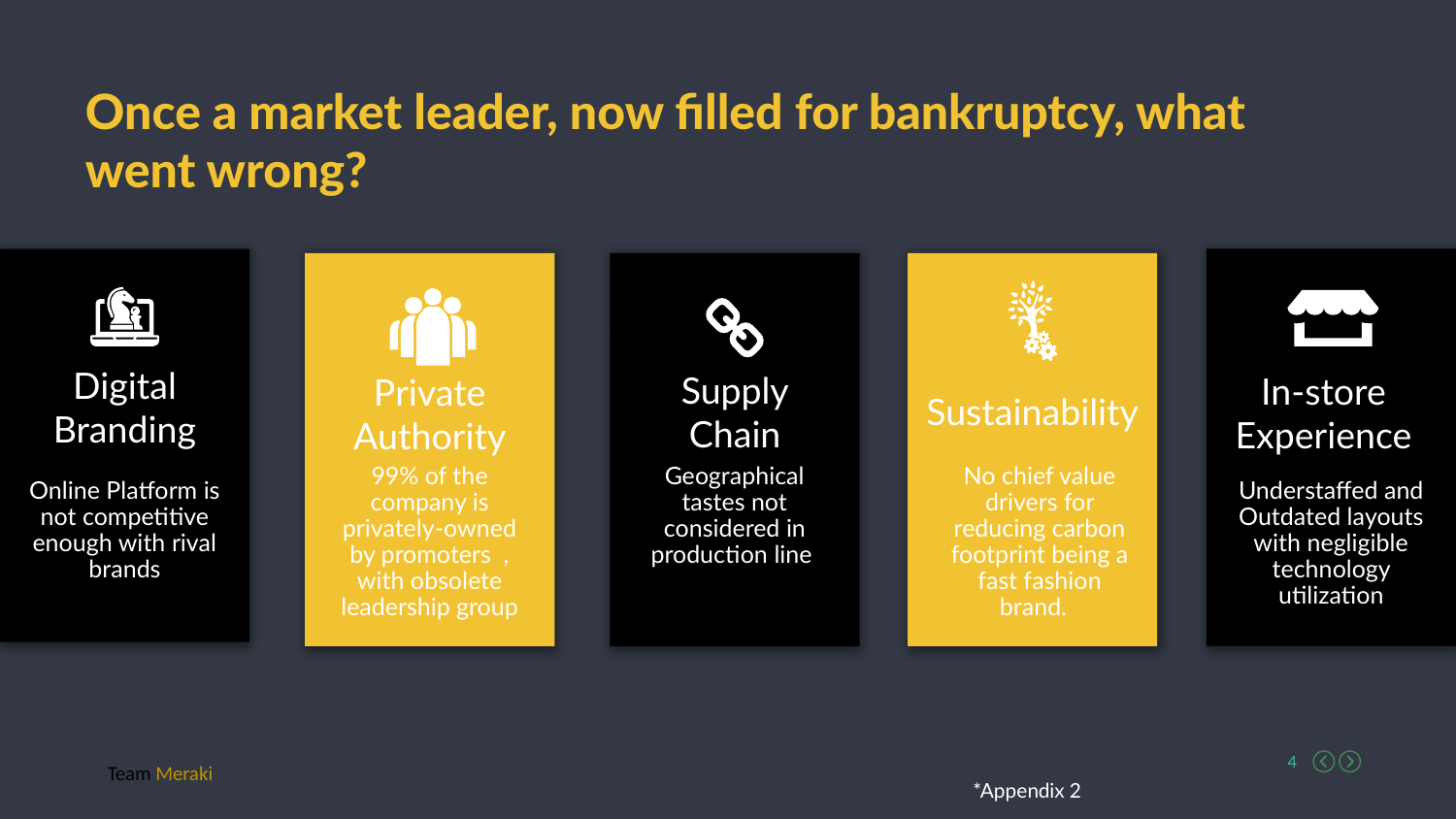

Once a market leader, now filled for bankruptcy, what went wrong?

In-store Experience
Understaffed and
Outdated layouts with negligible technology utilization

Digital Branding
Online Platform is not competitive enough with rival brands

Private Authority
99% of the company is privately-owned by promoters  , with obsolete leadership group

Supply Chain
Geographical tastes not considered in production line

Sustainability
No chief value drivers for reducing carbon footprint being a fast fashion brand.

Team Meraki

*Appendix 2